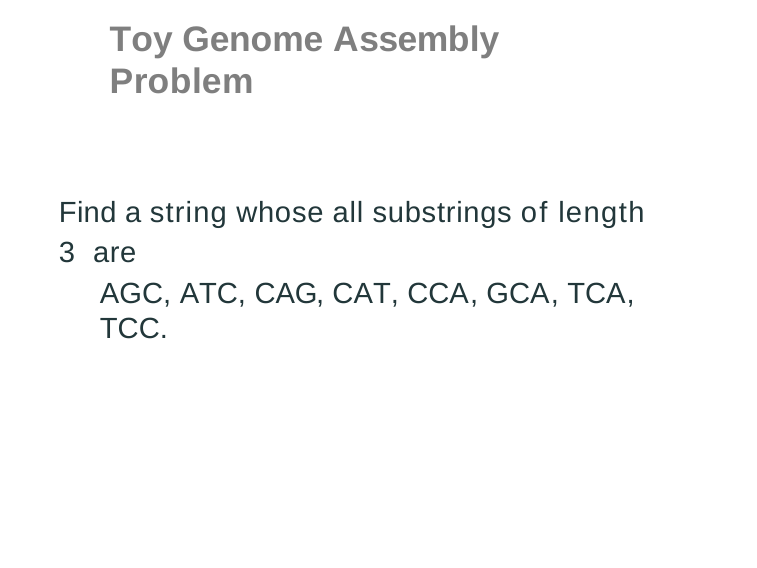

# Toy Genome Assembly Problem
Find a string whose all substrings of length 3  are
AGC, ATC, CAG, CAT, CCA, GCA, TCA, TCC.